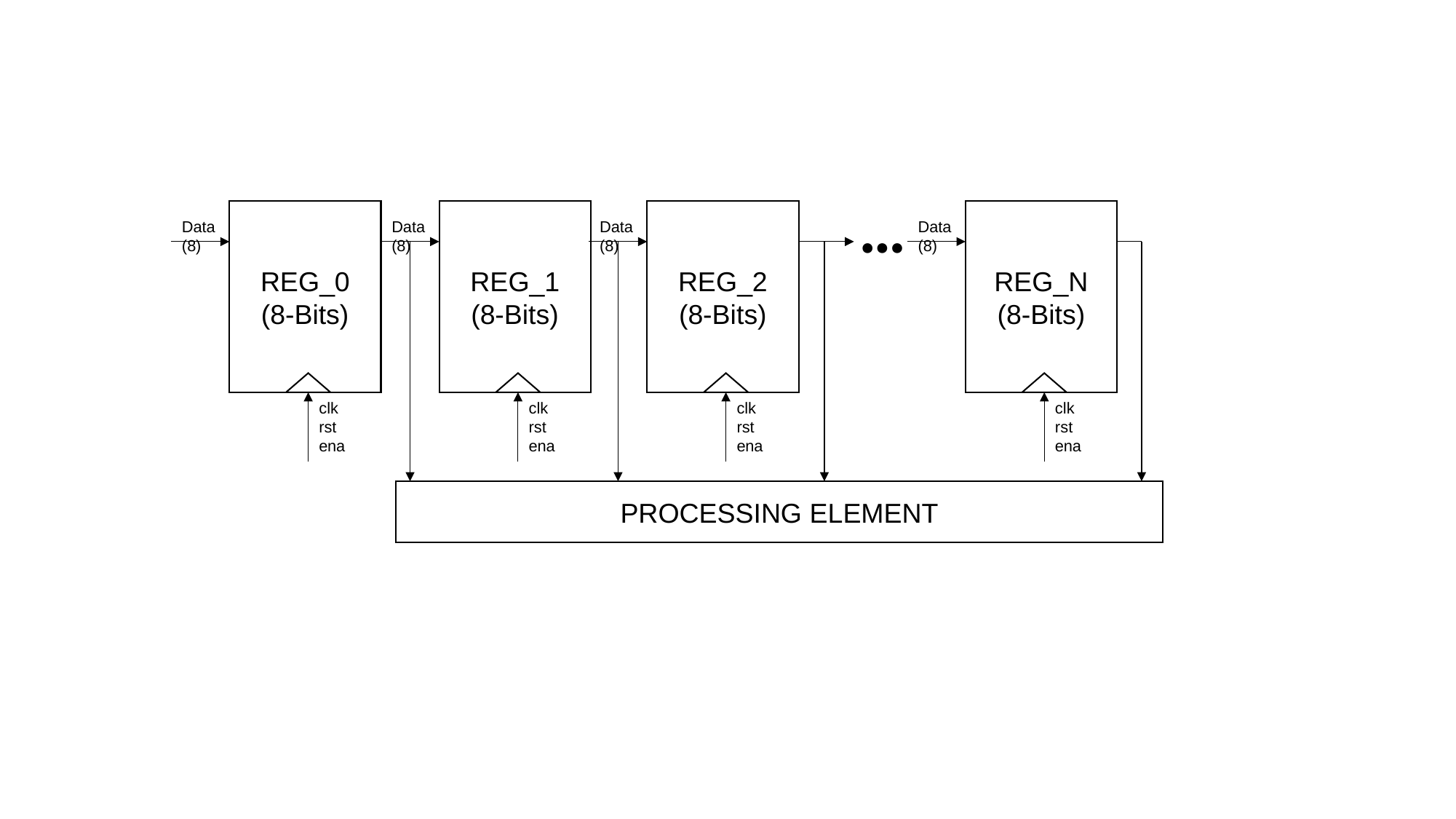

…
REG_0
(8-Bits)
Data (8)

clk
rst
ena
REG_1
(8-Bits)
Data (8)

clk
rst
ena
REG_2
(8-Bits)
Data (8)

clk
rst
ena
REG_N
(8-Bits)
Data (8)

clk
rst
ena
PROCESSING ELEMENT